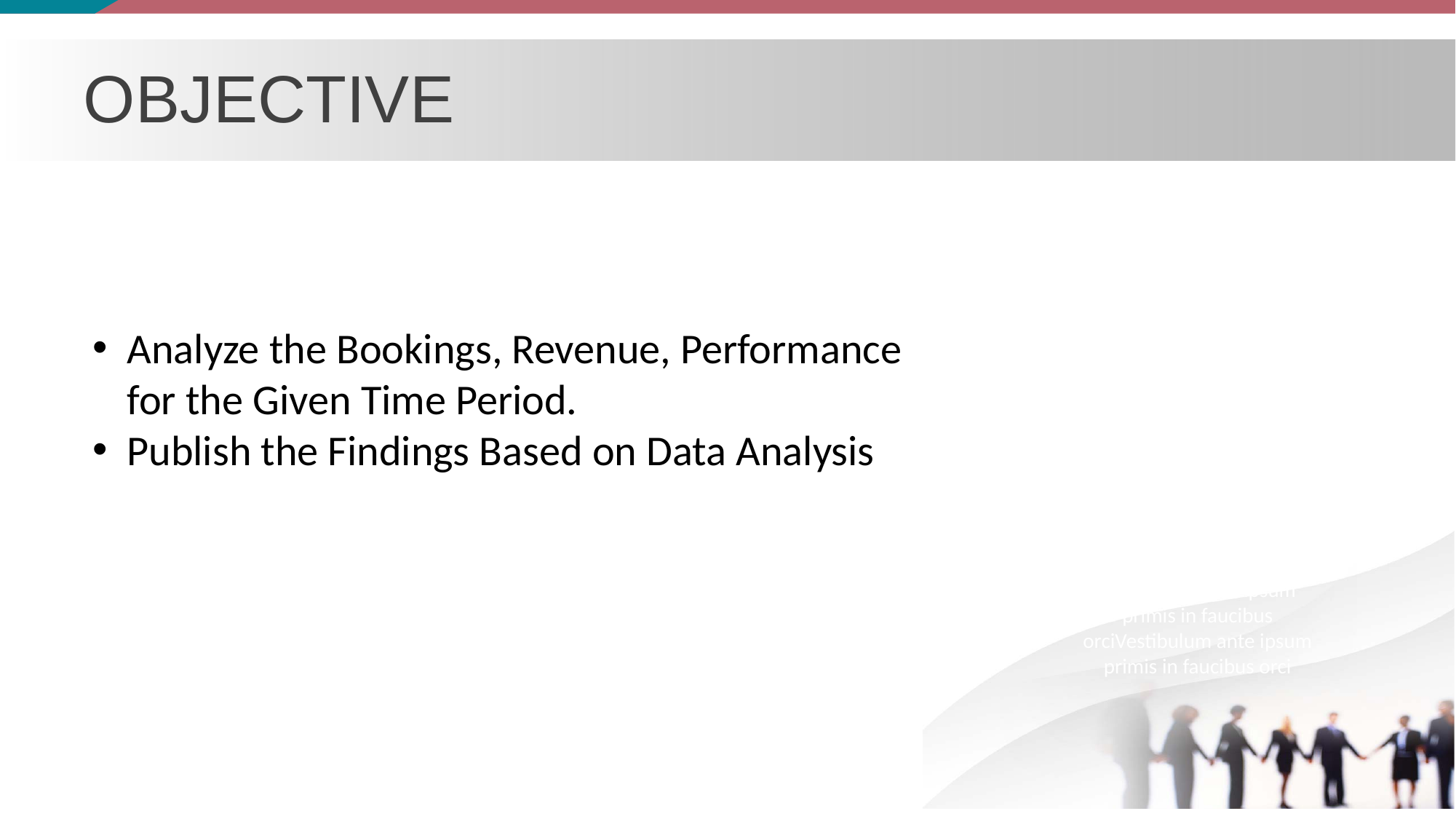

# Objective
ADD YOUR TEXT
ADD YOUR TEXT
Vestibulum ante ipsum primis in faucibus orciVestibulum ante ipsum primis in faucibus orci
Vestibulum ante ipsum primis in faucibus orciVestibulum ante ipsum primis in faucibus orci
Analyze the Bookings, Revenue, Performance for the Given Time Period.
Publish the Findings Based on Data Analysis
ADD YOUR TEXT
Vestibulum ante ipsum primis in faucibus orciVestibulum ante ipsum primis in faucibus orci
Vestibulum ante ipsum primis in faucibus orciVestibulum ante ipsum primis in faucibus orci